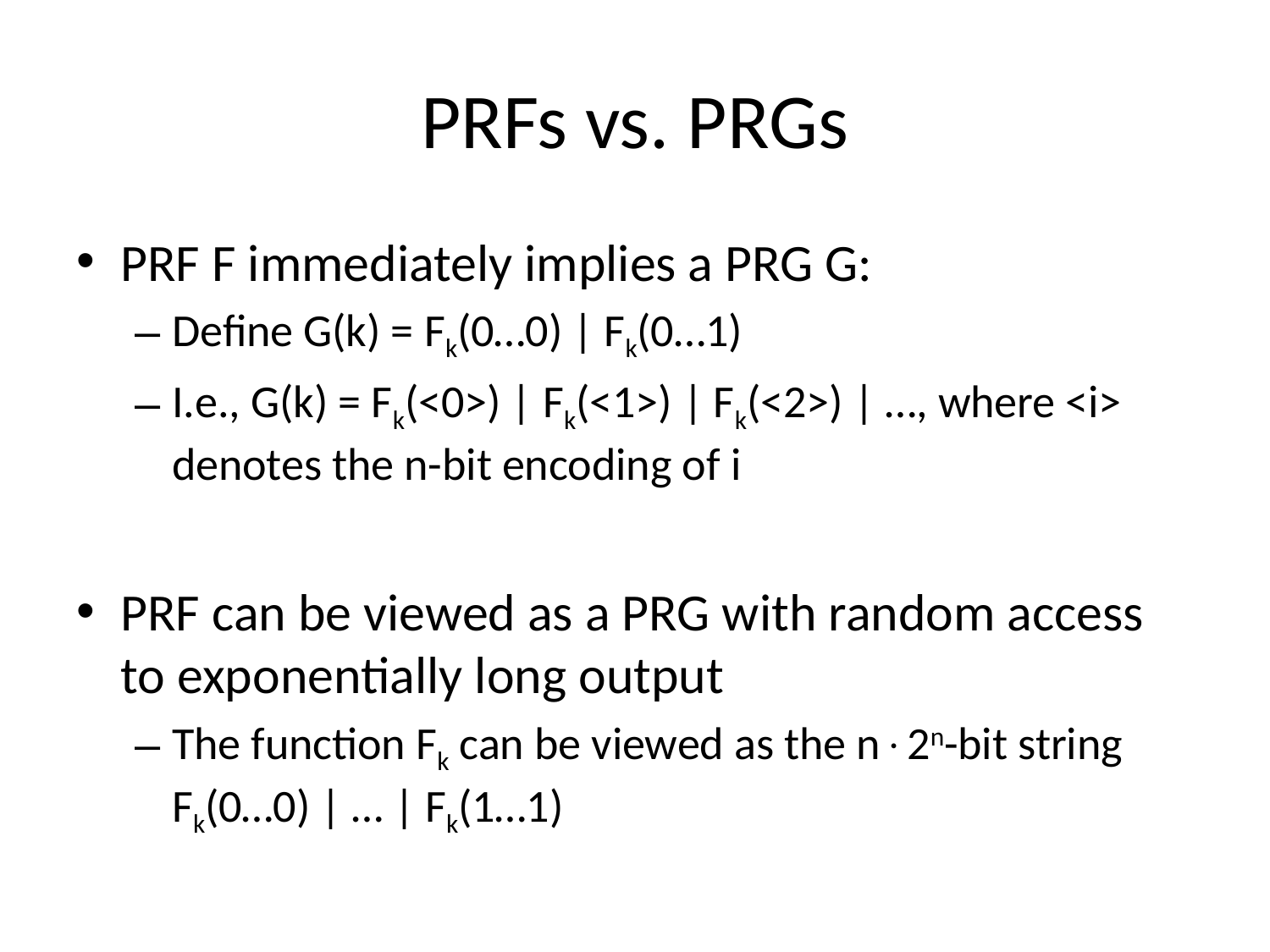

# PRFs vs. PRGs
PRF F immediately implies a PRG G:
Define G(k) = Fk(0…0) | Fk(0…1)
I.e., G(k) = Fk(<0>) | Fk(<1>) | Fk(<2>) | …, where <i> denotes the n-bit encoding of i

PRF can be viewed as a PRG with random access to exponentially long output
The function Fk can be viewed as the n⋅2n-bit string Fk(0…0) | … | Fk(1…1)